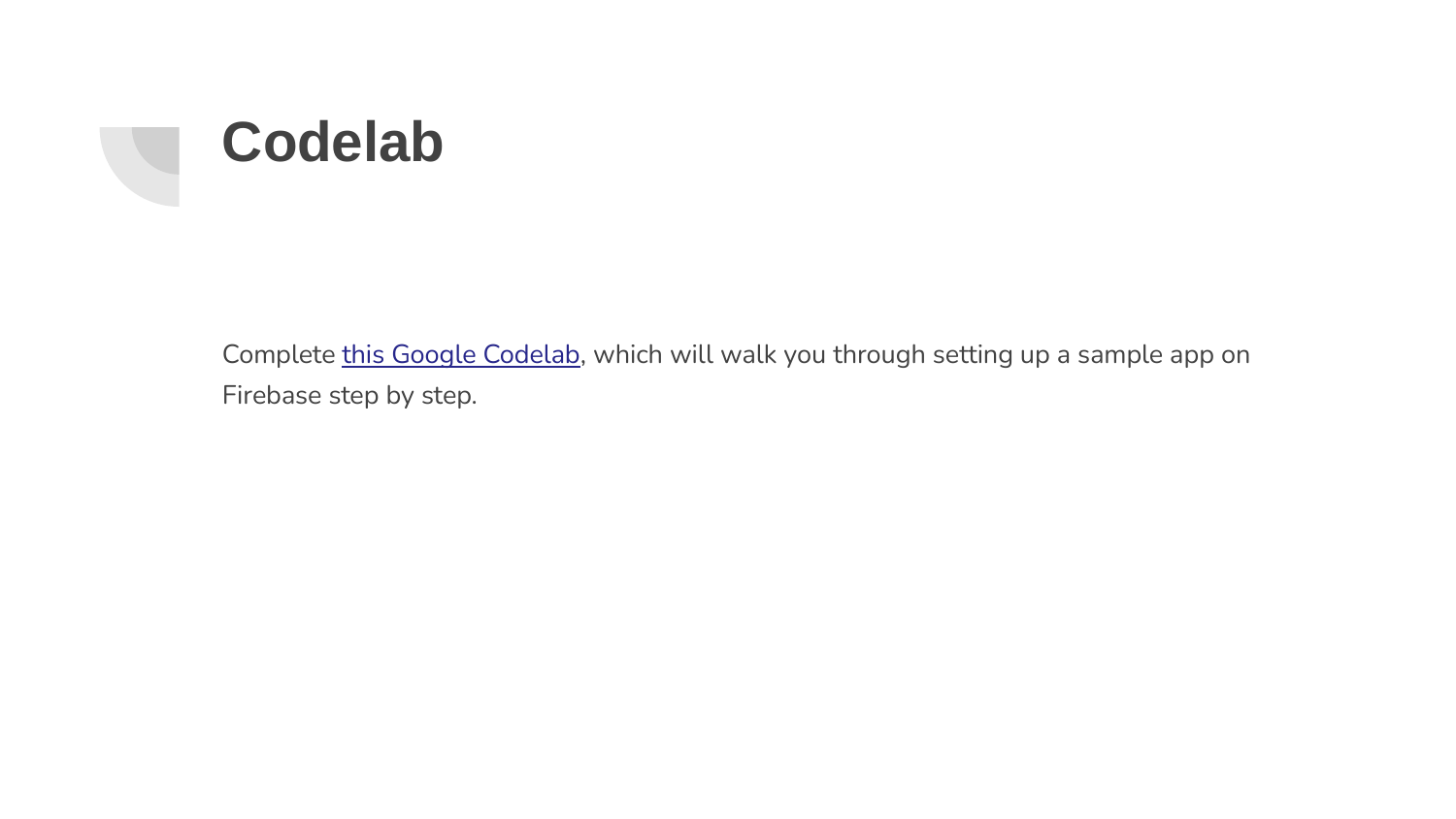

# Codelab
Complete this Google Codelab, which will walk you through setting up a sample app on Firebase step by step.